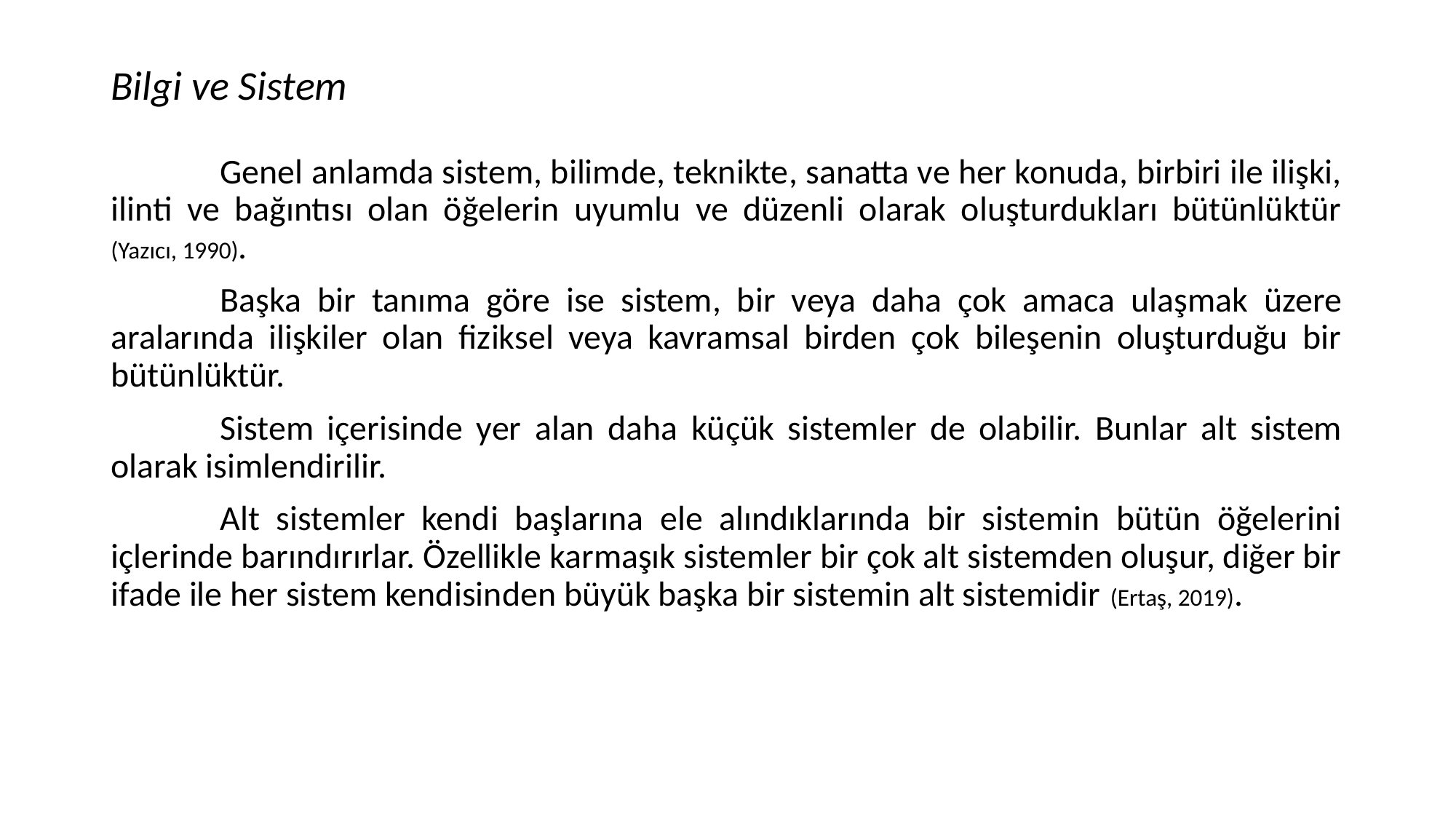

# Bilgi ve Sistem
	Genel anlamda sistem, bilimde, teknikte, sanatta ve her konuda, birbiri ile ilişki, ilinti ve bağıntısı olan öğelerin uyumlu ve düzenli olarak oluşturdukları bütünlüktür (Yazıcı, 1990).
	Başka bir tanıma göre ise sistem, bir veya daha çok amaca ulaşmak üzere aralarında ilişkiler olan fiziksel veya kavramsal birden çok bileşenin oluşturduğu bir bütünlüktür.
	Sistem içerisinde yer alan daha küçük sistemler de olabilir. Bunlar alt sistem olarak isimlendirilir.
	Alt sistemler kendi başlarına ele alındıklarında bir sistemin bütün öğelerini içlerinde barındırırlar. Özellikle karmaşık sistemler bir çok alt sistemden oluşur, diğer bir ifade ile her sistem kendisinden büyük başka bir sistemin alt sistemidir (Ertaş, 2019).